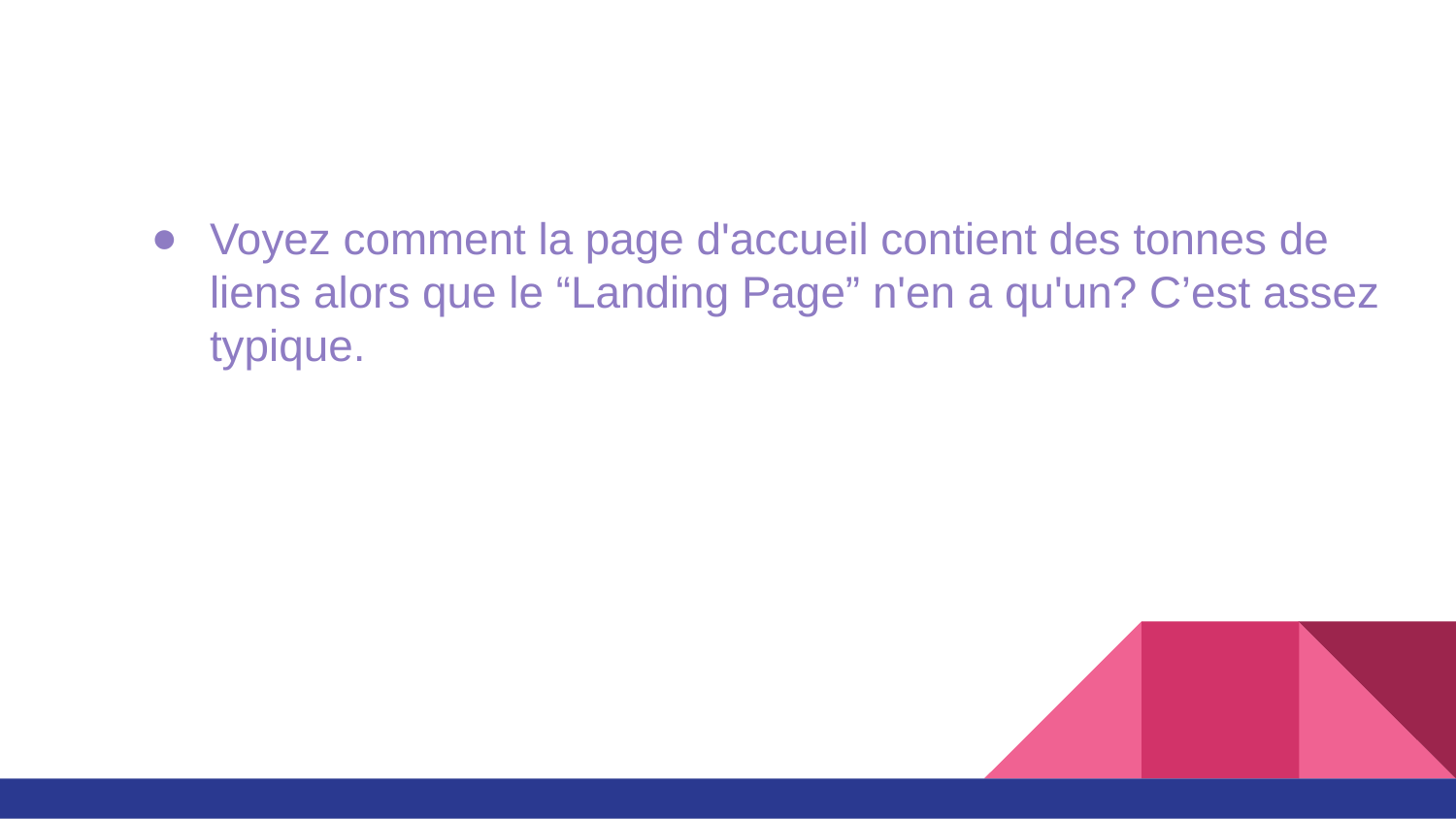

Voyez comment la page d'accueil contient des tonnes de liens alors que le “Landing Page” n'en a qu'un? C’est assez typique.